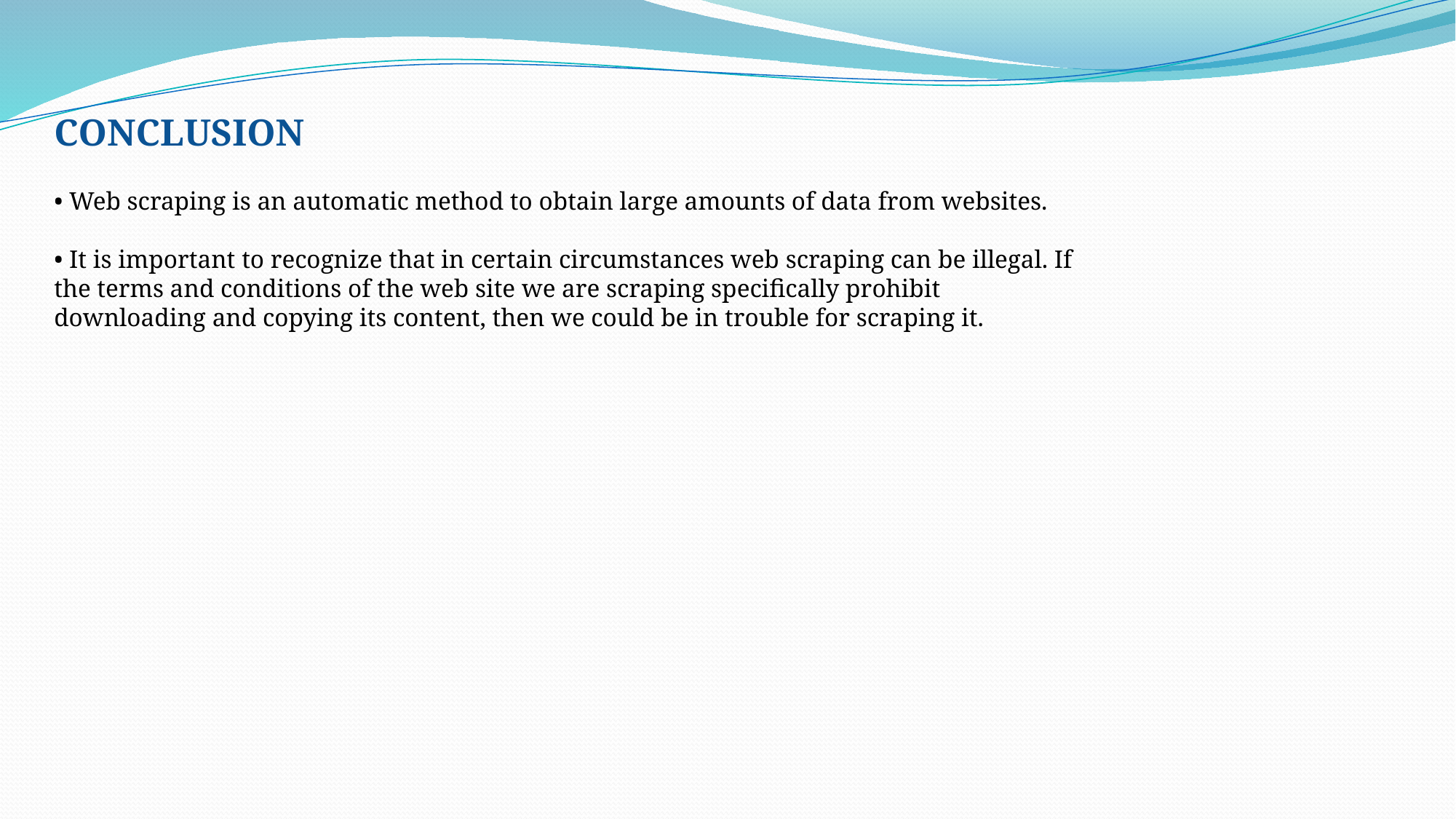

CONCLUSION

• Web scraping is an automatic method to obtain large amounts of data from websites.

• It is important to recognize that in certain circumstances web scraping can be illegal. If the terms and conditions of the web site we are scraping specifically prohibit downloading and copying its content, then we could be in trouble for scraping it.